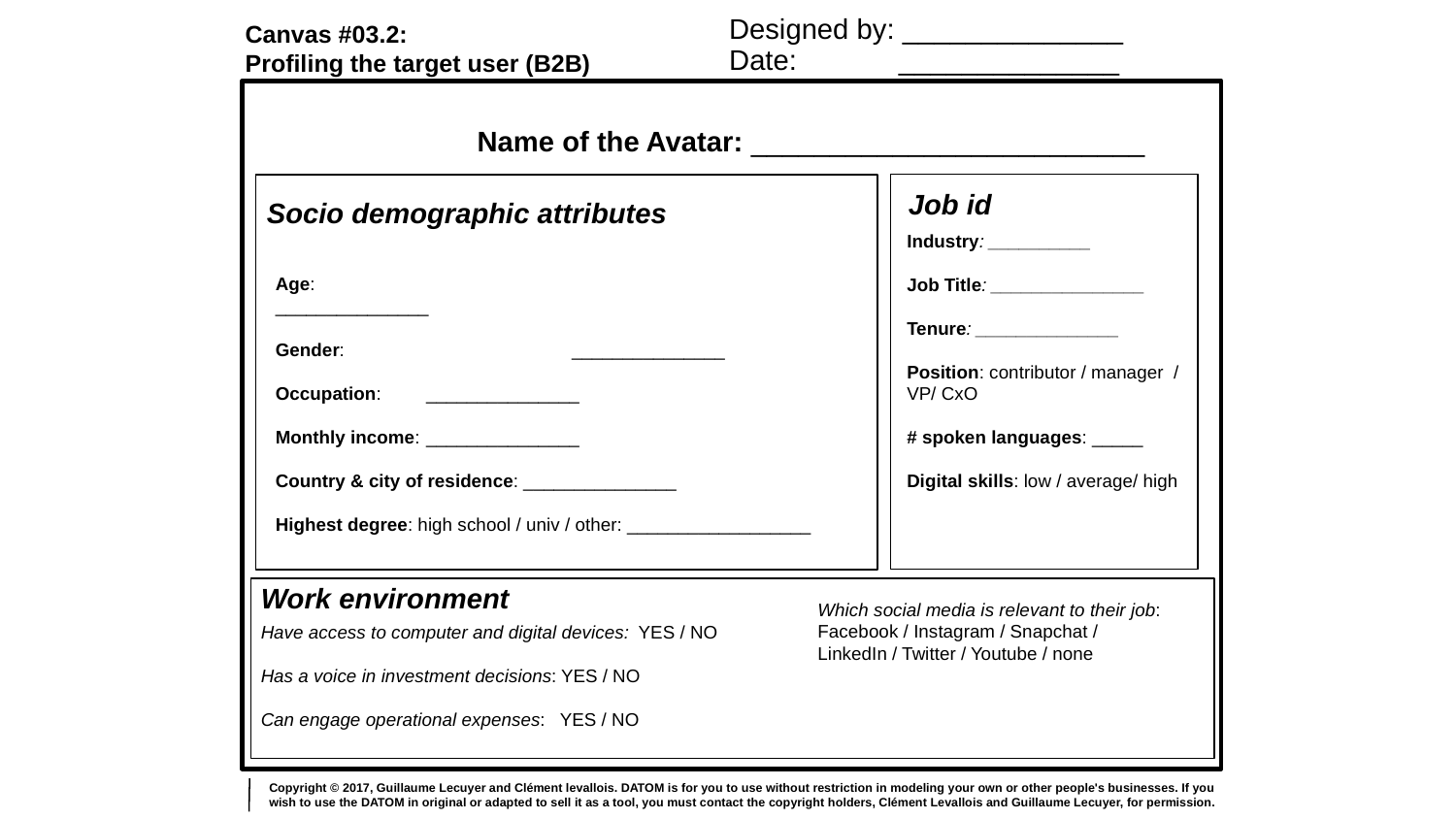

Designed by: ______________
Canvas #03.2:
Profiling the target user (B2B)

Date: 	   ______________

Name of the Avatar: _________________________

Job id
Socio demographic attributes
Industry: __________

Job Title: _______________

Tenure: ______________

Position: contributor / manager  / VP/ CxO

# spoken languages: _____

Digital skills: low / average/ high

Age: 			 _______________

Gender:		 _______________

Occupation: 	 _______________

Monthly income:	 _______________

Country & city of residence: _______________

Highest degree: high school / univ / other: __________________
Work environment

Which social media is relevant to their job: Facebook / Instagram / Snapchat / LinkedIn / Twitter / Youtube / none

Have access to computer and digital devices:  YES / NO

Has a voice in investment decisions: YES / NO

Can engage operational expenses:   YES / NO

Copyright © 2017, Guillaume Lecuyer and Clément levallois. DATOM is for you to use without restriction in modeling your own or other people's businesses. If you wish to use the DATOM in original or adapted to sell it as a tool, you must contact the copyright holders, Clément Levallois and Guillaume Lecuyer, for permission.